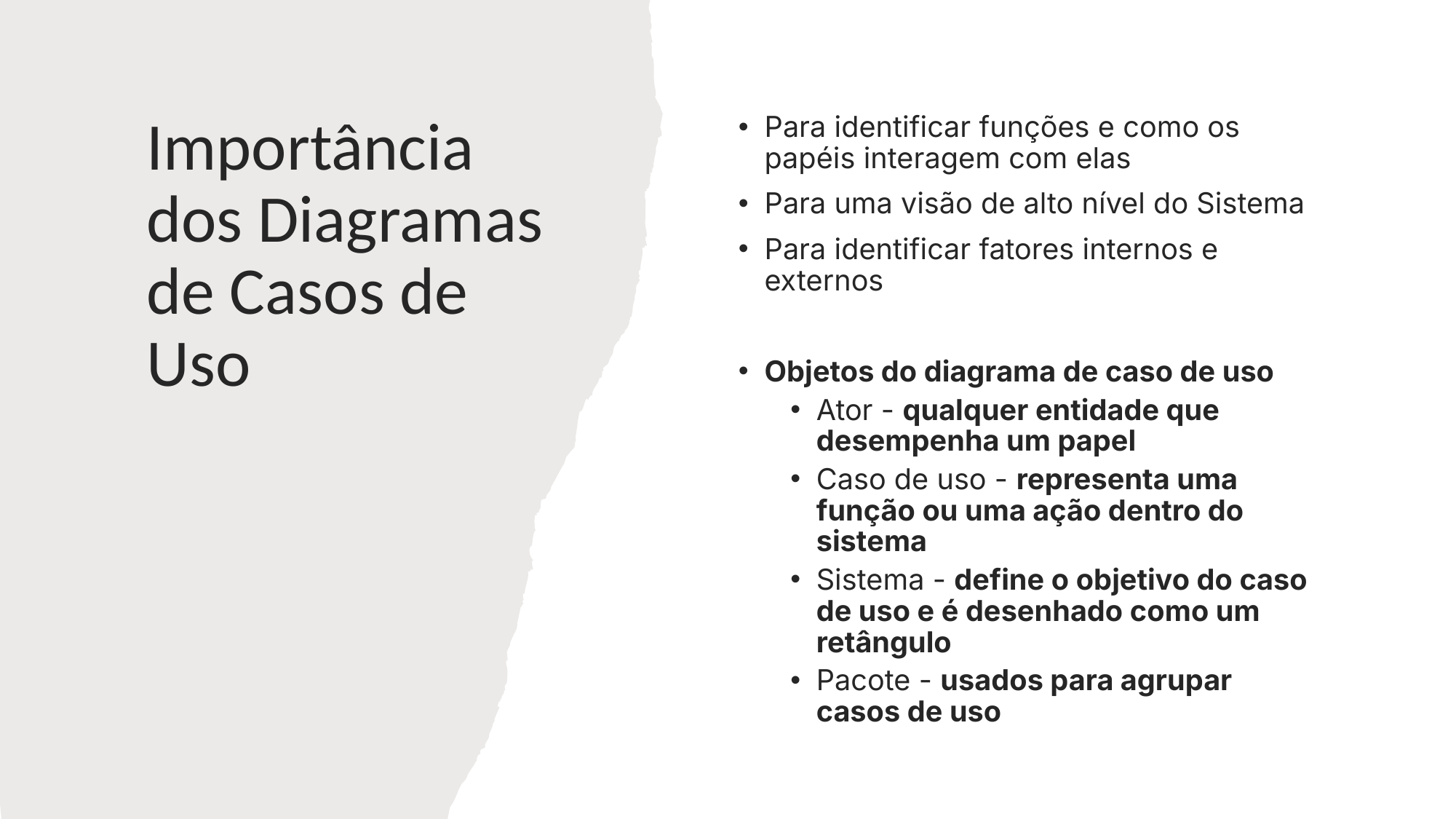

# Importância dos Diagramas de Casos de Uso
Para identificar funções e como os papéis interagem com elas
Para uma visão de alto nível do Sistema
Para identificar fatores internos e externos

Objetos do diagrama de caso de uso
Ator - qualquer entidade que desempenha um papel
Caso de uso - representa uma função ou uma ação dentro do sistema
Sistema - define o objetivo do caso de uso e é desenhado como um retângulo
Pacote - usados para agrupar casos de uso